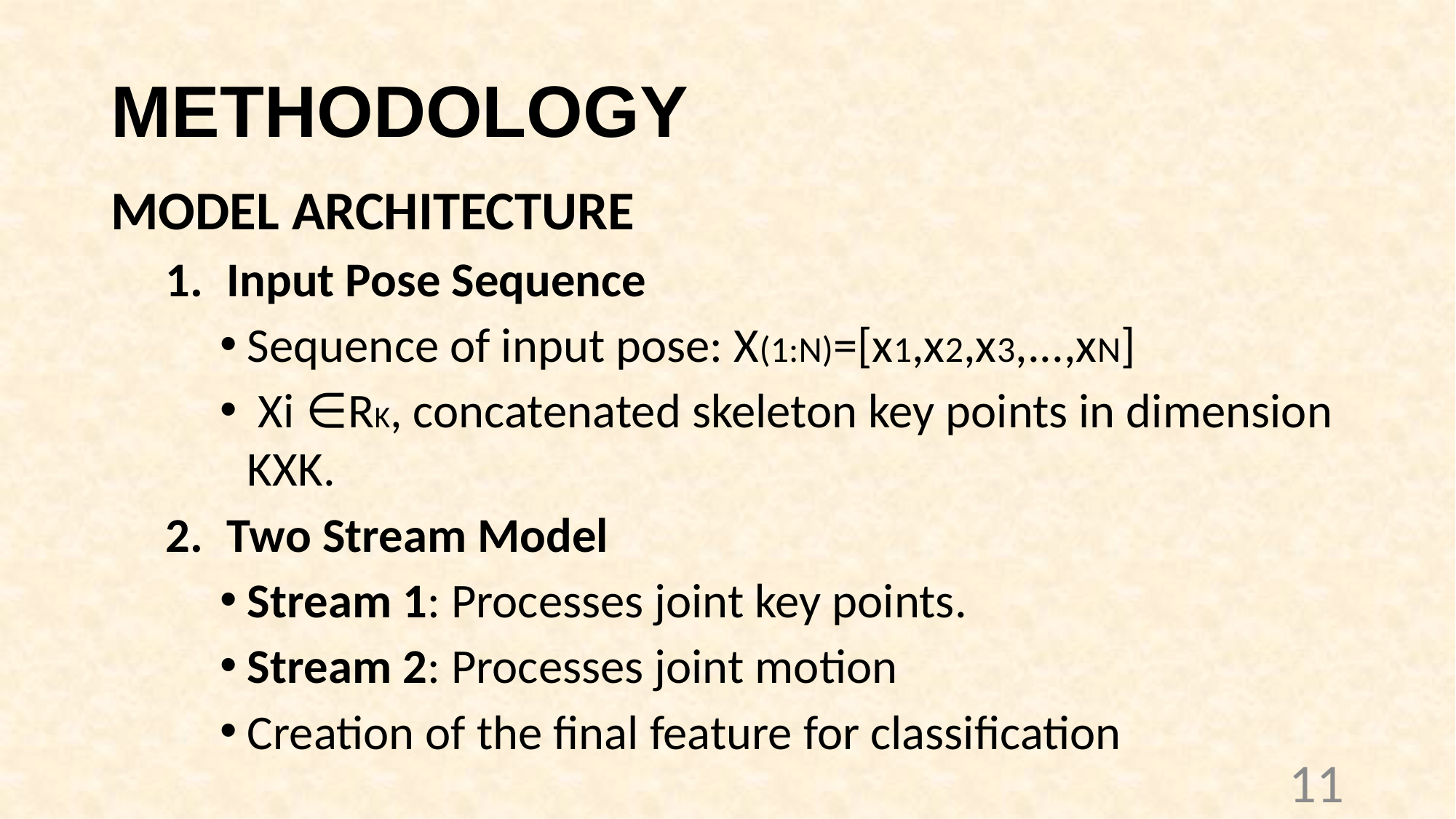

# METHODOLOGY
MODEL ARCHITECTURE
Input Pose Sequence
Sequence of input pose: X(1:N)=[x1,x2,x3,...,xN]
 Xi ​∈RK, concatenated skeleton key points in dimension KXK.
Two Stream Model
Stream 1: Processes joint key points.
Stream 2: Processes joint motion
Creation of the final feature for classification

11